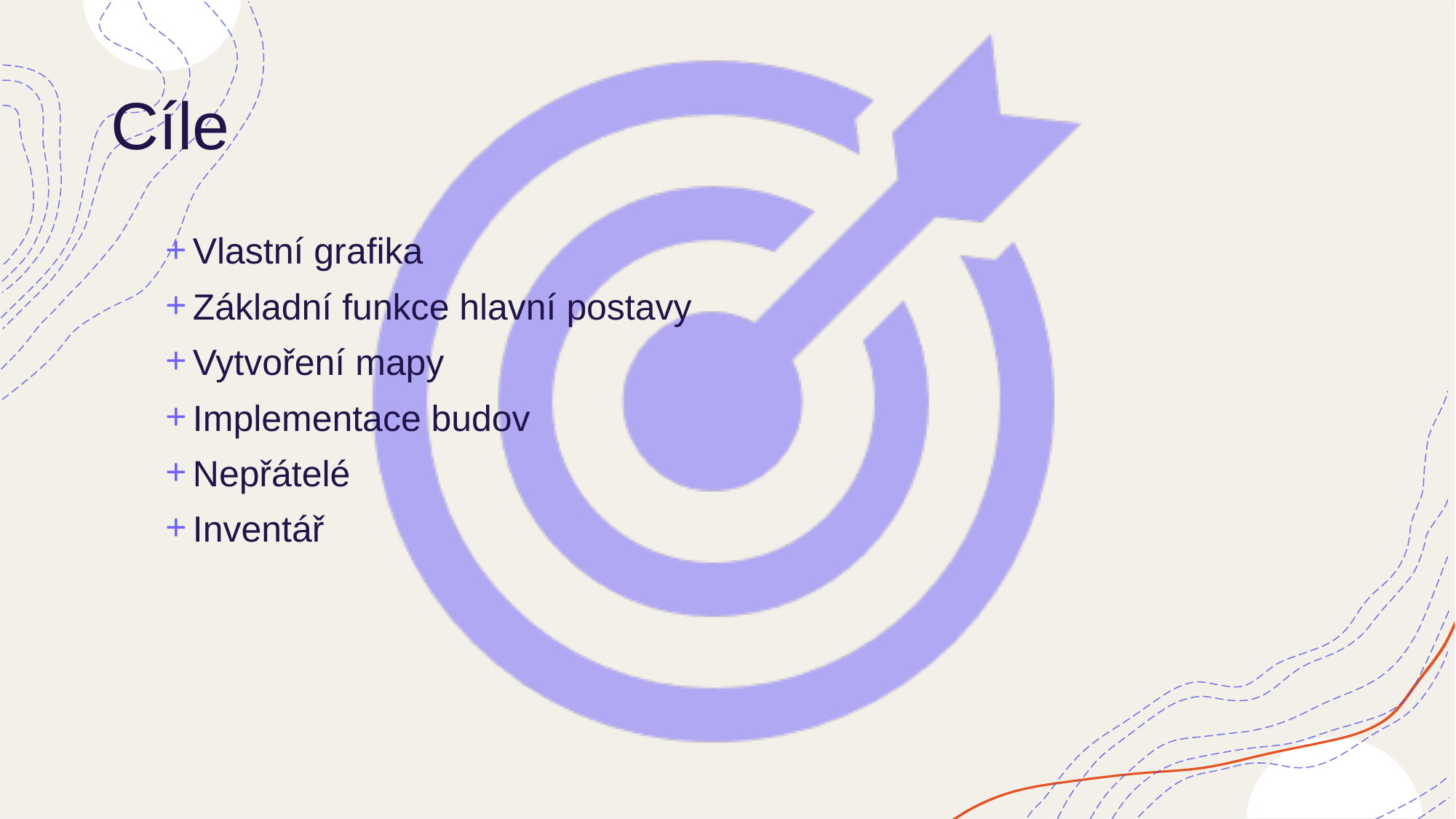

# Cíle
Vlastní grafika
Základní funkce hlavní postavy
Vytvoření mapy
Implementace budov
Nepřátelé
Inventář